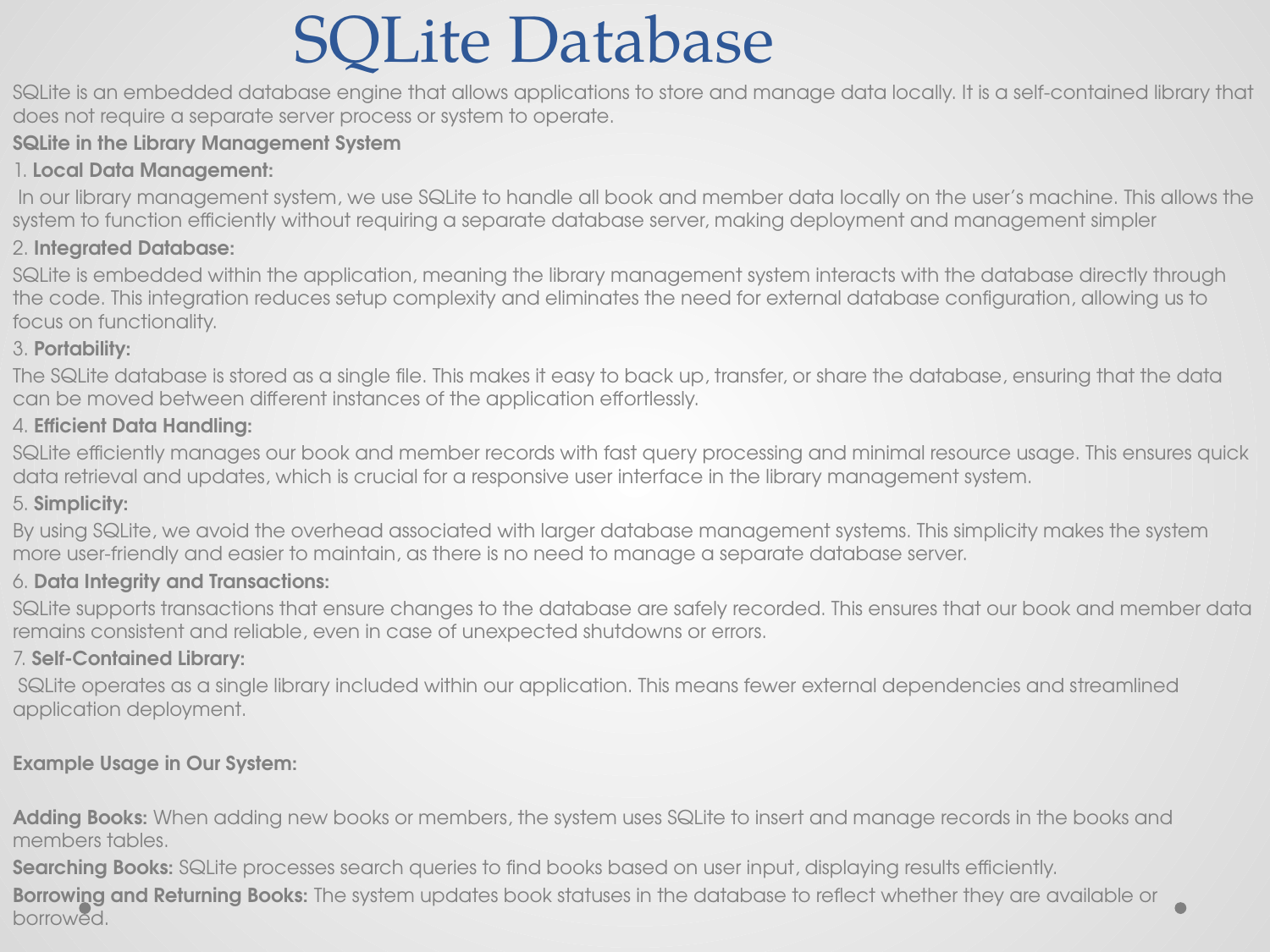

# SQLite Database
SQLite is an embedded database engine that allows applications to store and manage data locally. It is a self-contained library that does not require a separate server process or system to operate.
SQLite in the Library Management System
1. Local Data Management:
 In our library management system, we use SQLite to handle all book and member data locally on the user’s machine. This allows the system to function efficiently without requiring a separate database server, making deployment and management simpler
2. Integrated Database:
SQLite is embedded within the application, meaning the library management system interacts with the database directly through the code. This integration reduces setup complexity and eliminates the need for external database configuration, allowing us to focus on functionality.
3. Portability:
The SQLite database is stored as a single file. This makes it easy to back up, transfer, or share the database, ensuring that the data can be moved between different instances of the application effortlessly.
4. Efficient Data Handling:
SQLite efficiently manages our book and member records with fast query processing and minimal resource usage. This ensures quick data retrieval and updates, which is crucial for a responsive user interface in the library management system.
5. Simplicity:
By using SQLite, we avoid the overhead associated with larger database management systems. This simplicity makes the system more user-friendly and easier to maintain, as there is no need to manage a separate database server.
6. Data Integrity and Transactions:
SQLite supports transactions that ensure changes to the database are safely recorded. This ensures that our book and member data remains consistent and reliable, even in case of unexpected shutdowns or errors.
7. Self-Contained Library:
 SQLite operates as a single library included within our application. This means fewer external dependencies and streamlined application deployment.

Example Usage in Our System:

Adding Books: When adding new books or members, the system uses SQLite to insert and manage records in the books and members tables.
Searching Books: SQLite processes search queries to find books based on user input, displaying results efficiently.
Borrowing and Returning Books: The system updates book statuses in the database to reflect whether they are available or borrowed.